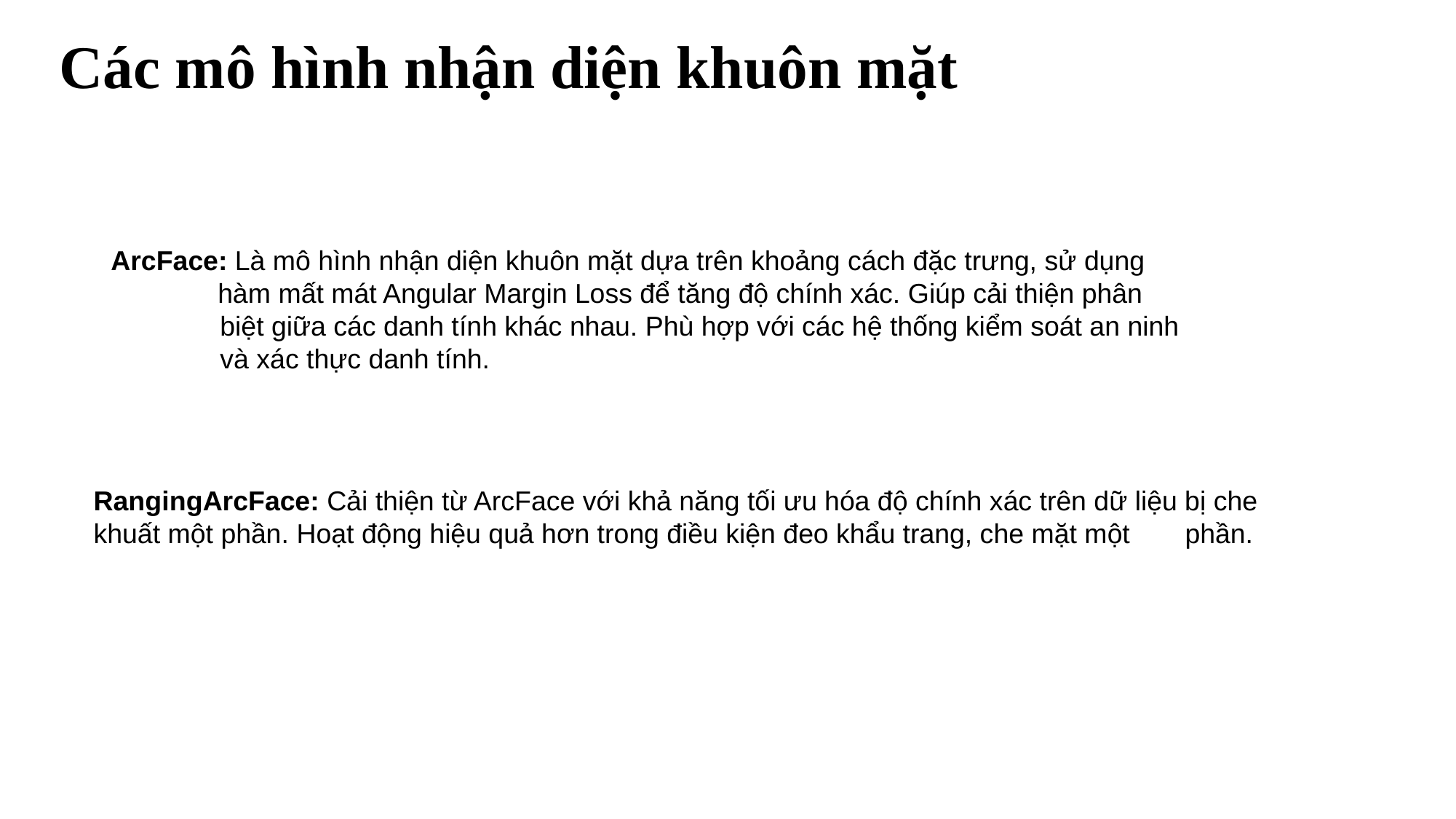

Các mô hình nhận diện khuôn mặt
ArcFace: Là mô hình nhận diện khuôn mặt dựa trên khoảng cách đặc trưng, sử dụng
              hàm mất mát Angular Margin Loss để tăng độ chính xác. Giúp cải thiện phân 	biệt giữa các danh tính khác nhau. Phù hợp với các hệ thống kiểm soát an ninh 	và xác thực danh tính.

RangingArcFace: Cải thiện từ ArcFace với khả năng tối ưu hóa độ chính xác trên dữ liệu bị che 	khuất một phần. Hoạt động hiệu quả hơn trong điều kiện đeo khẩu trang, che mặt một 	phần.